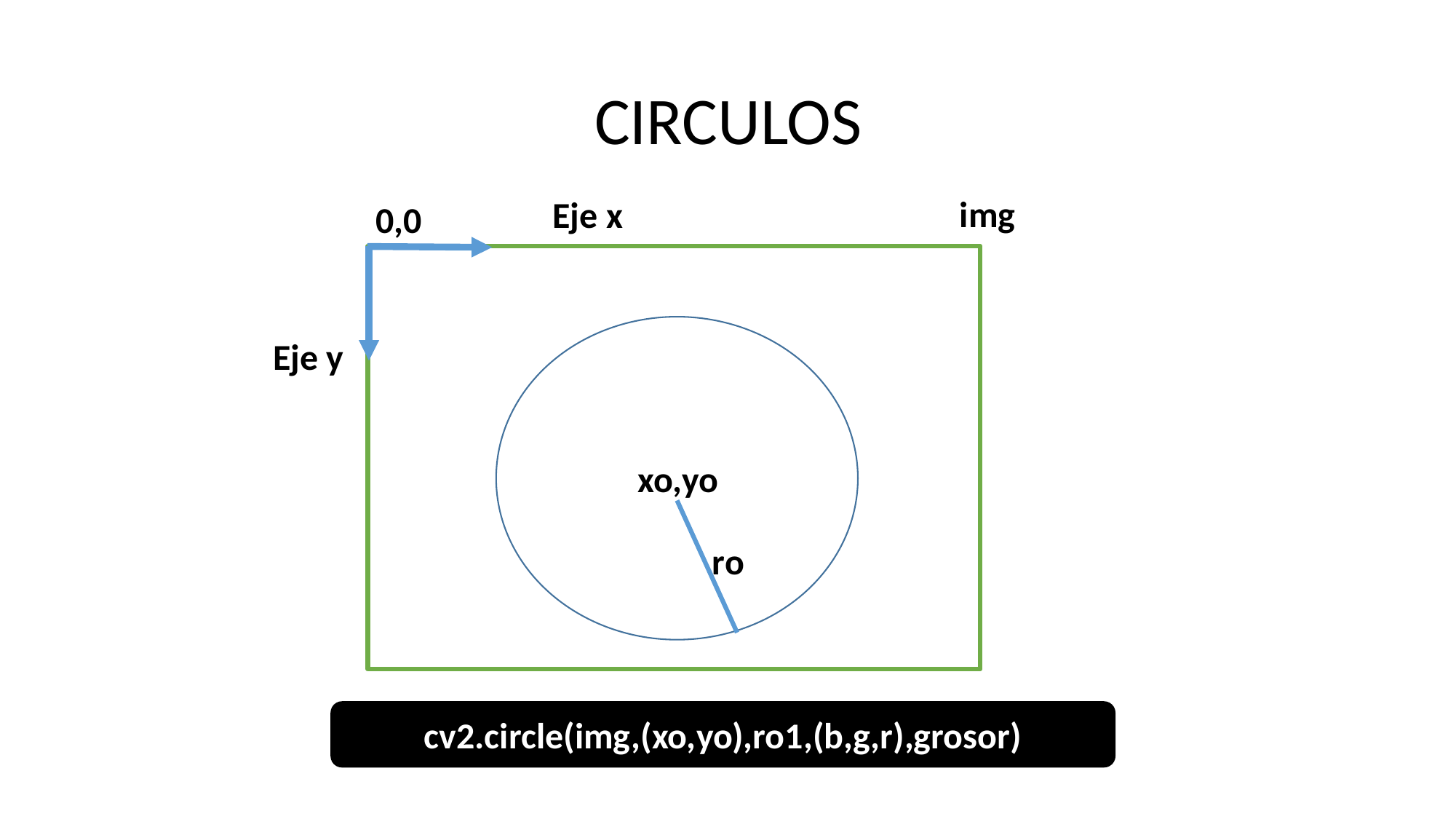

# CIRCULOS
img
Eje x
0,0

Eje y
xo,yo
ro
cv2.circle(img,(xo,yo),ro1,(b,g,r),grosor)